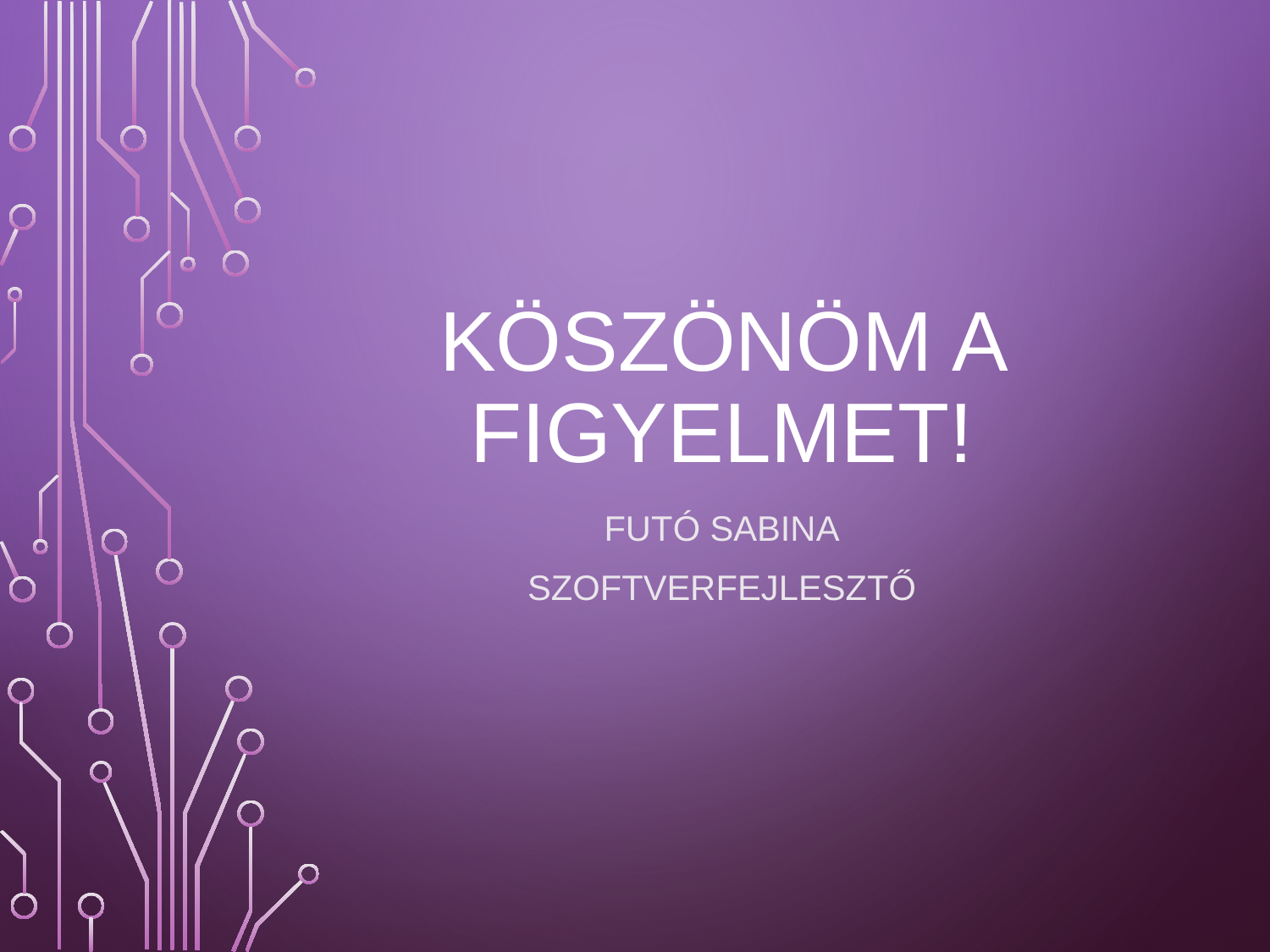

# KÖSZÖNÖM A FIGYELMET!
Futó Sabina
Szoftverfejlesztő